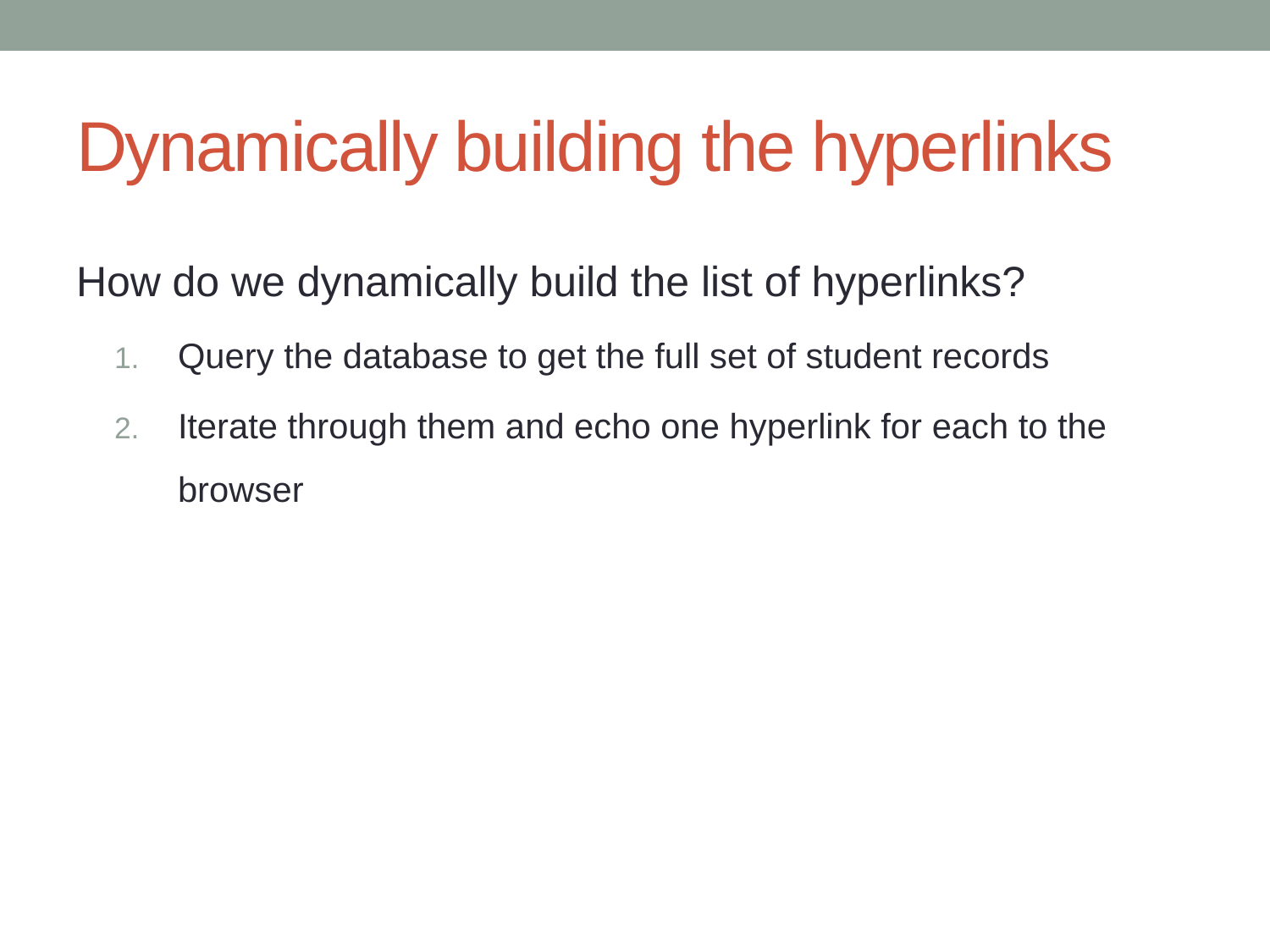

# Dynamically building the hyperlinks
How do we dynamically build the list of hyperlinks?
Query the database to get the full set of student records
Iterate through them and echo one hyperlink for each to the browser